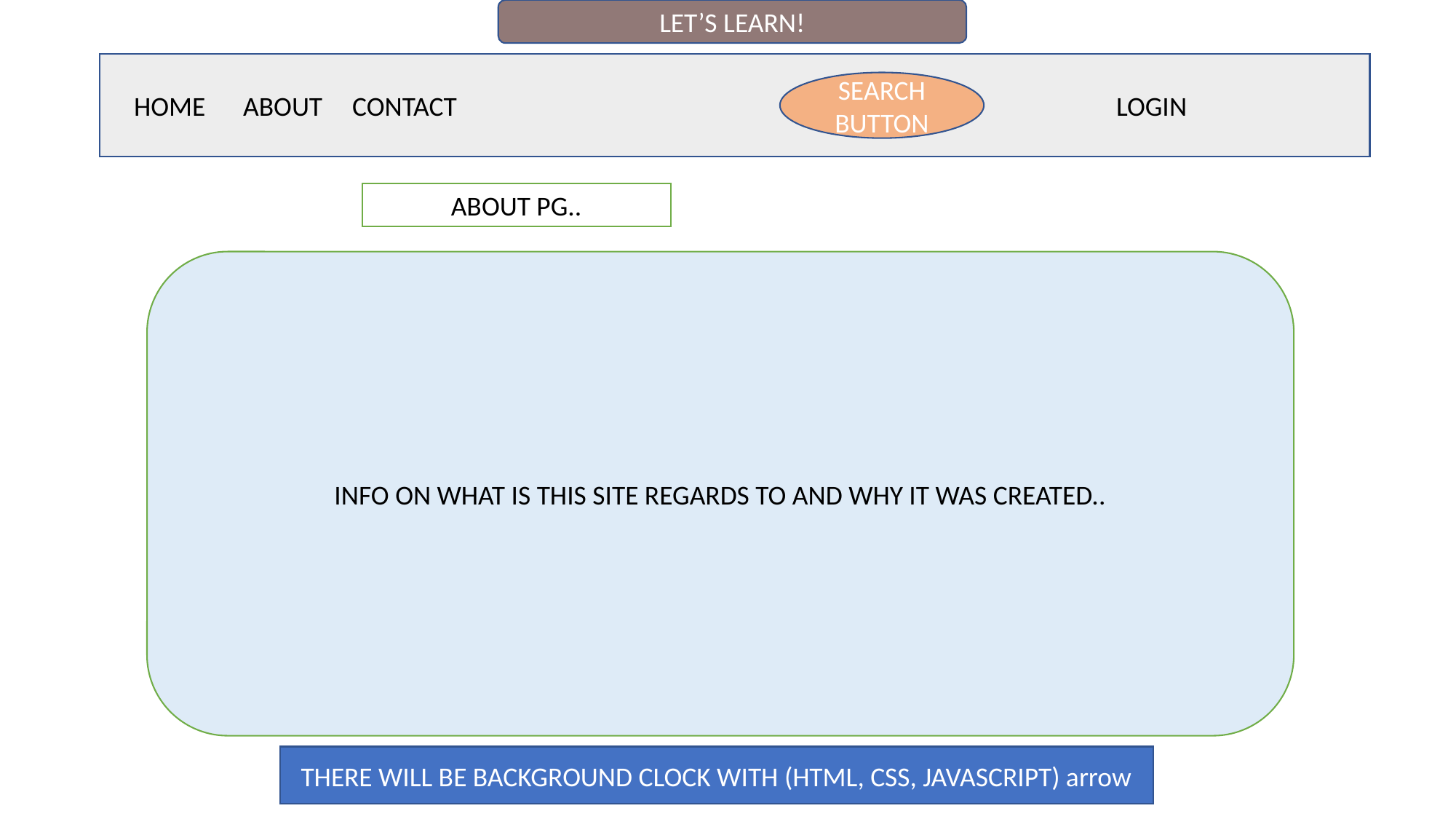

LET’S LEARN!

SEARCH BUTTON
HOME  	ABOUT 	CONTACT							LOGIN
ABOUT PG..
INFO ON WHAT IS THIS SITE REGARDS TO AND WHY IT WAS CREATED..
THERE WILL BE BACKGROUND CLOCK WITH (HTML, CSS, JAVASCRIPT) arrow